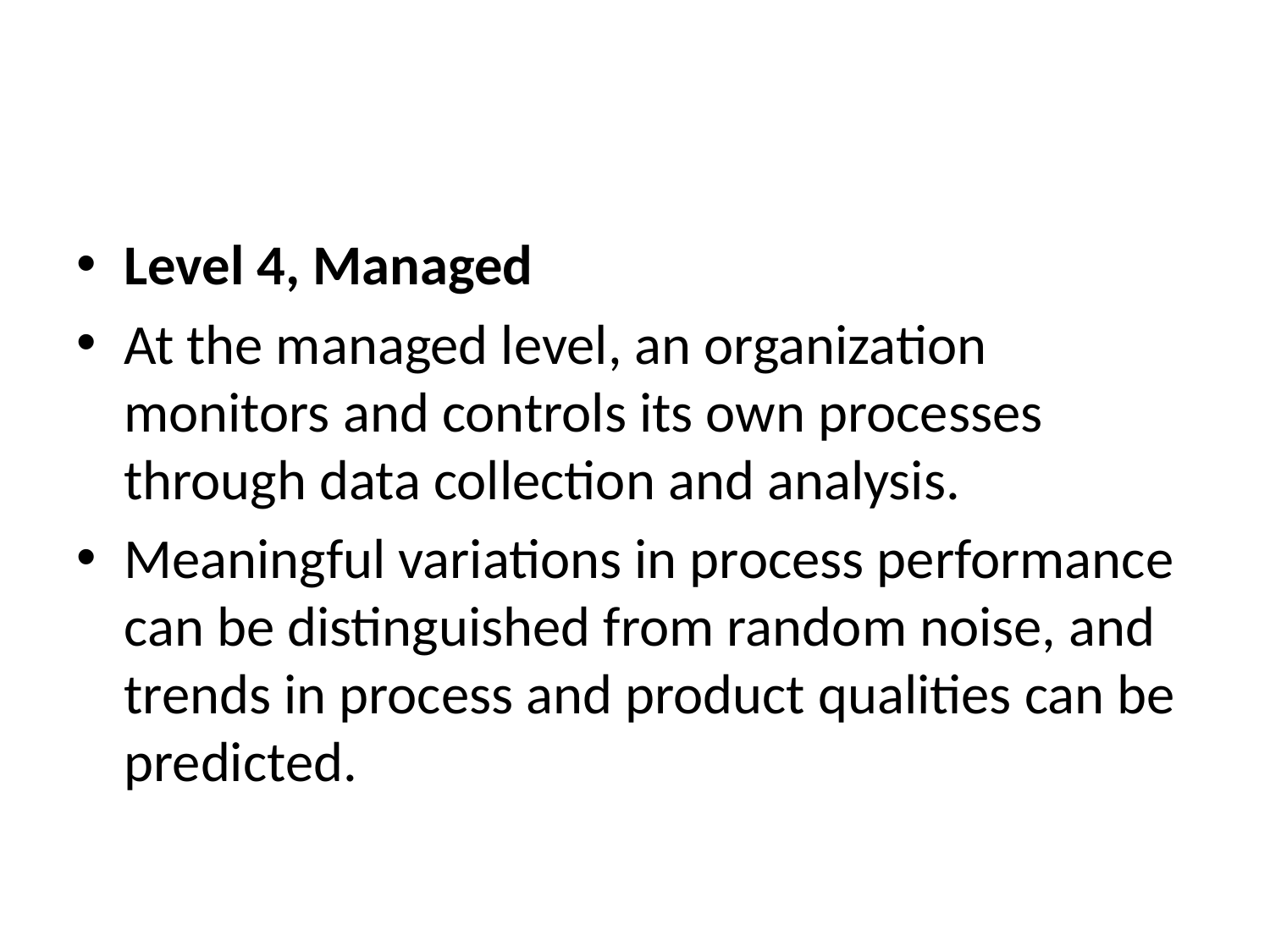

#
Level 4, Managed
At the managed level, an organization monitors and controls its own processes through data collection and analysis.
Meaningful variations in process performance can be distinguished from random noise, and trends in process and product qualities can be predicted.